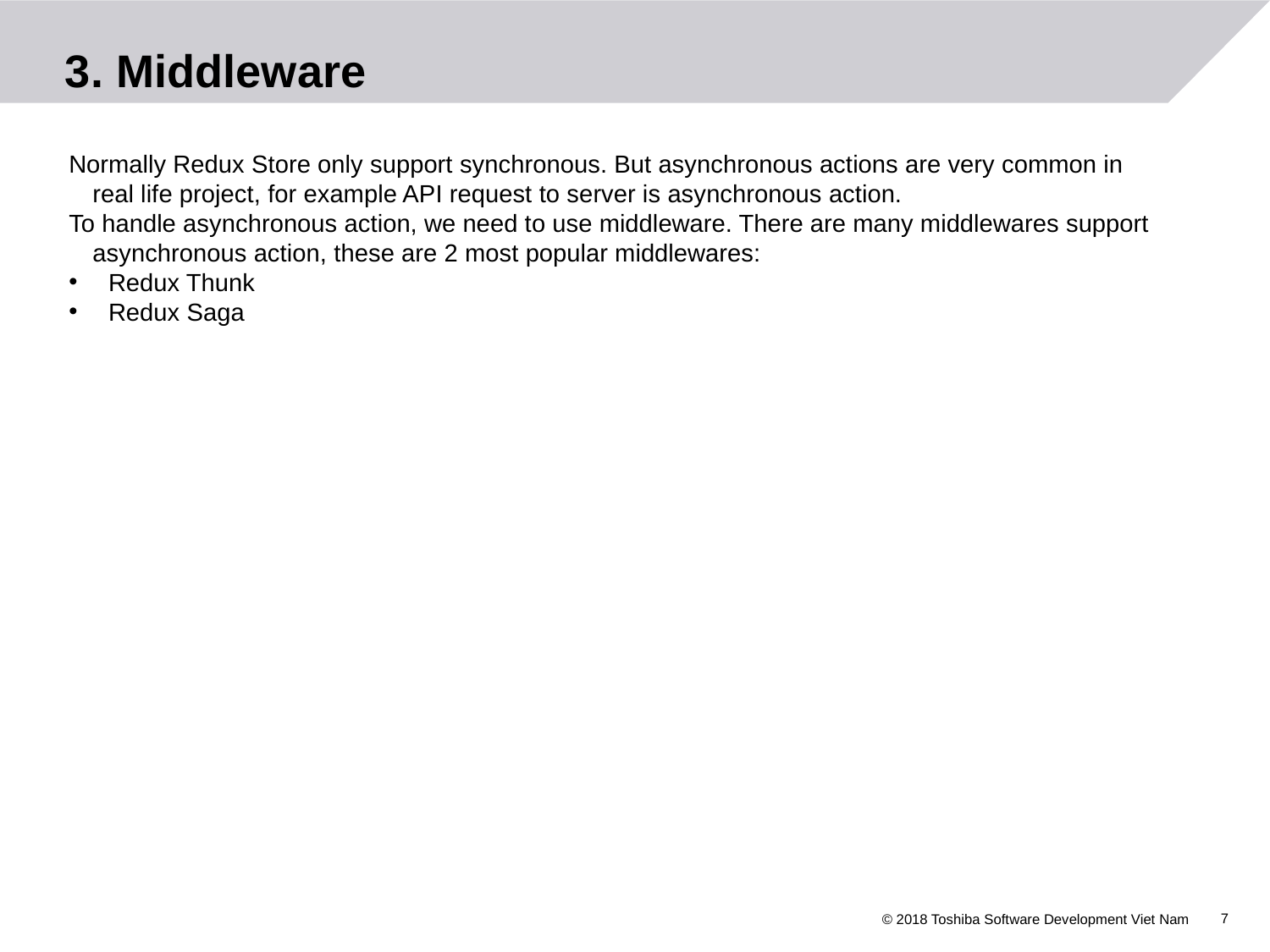

3. Middleware
Normally Redux Store only support synchronous. But asynchronous actions are very common in real life project, for example API request to server is asynchronous action.
To handle asynchronous action, we need to use middleware. There are many middlewares support asynchronous action, these are 2 most popular middlewares:
Redux Thunk
Redux Saga